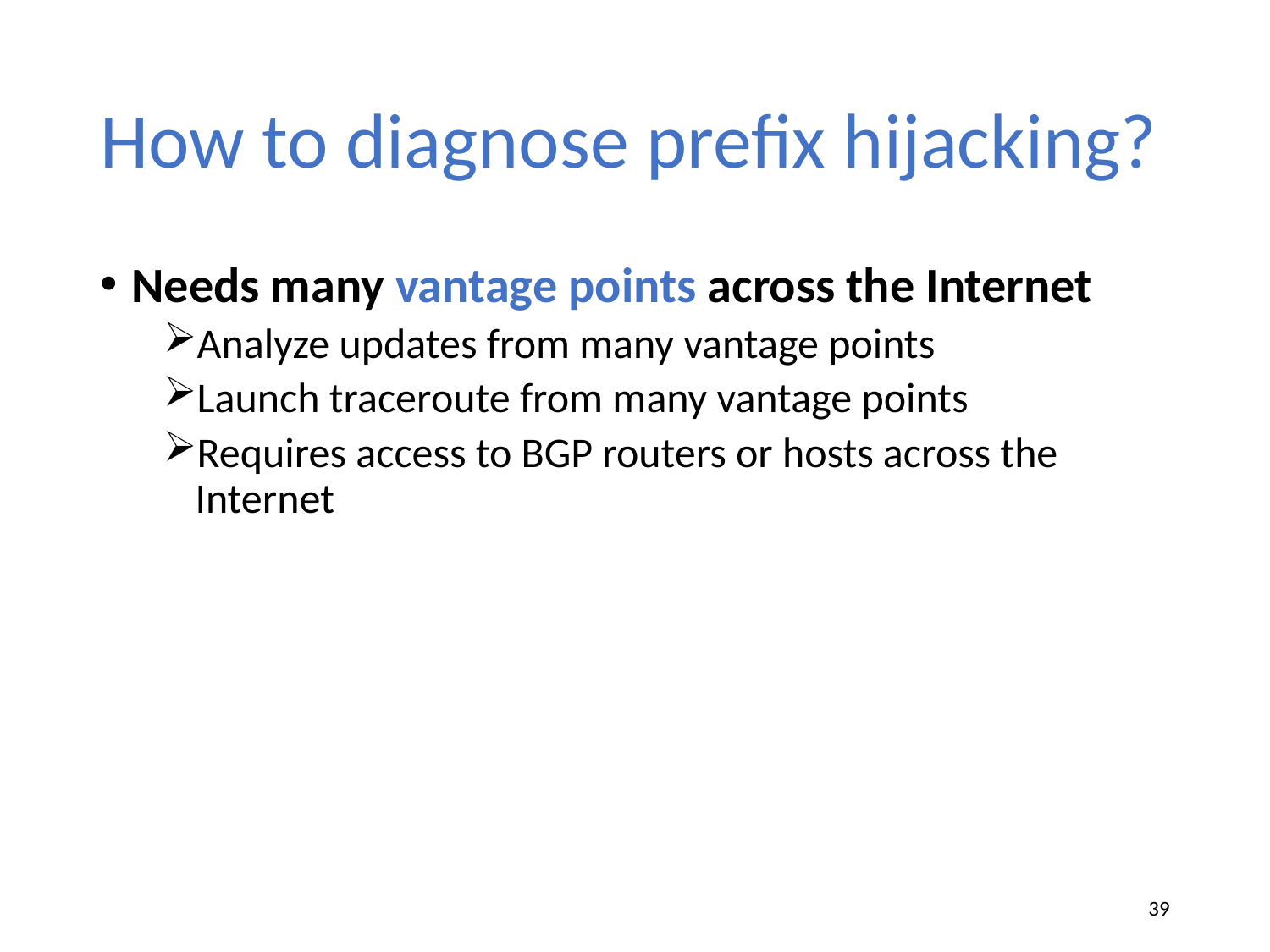

# How to diagnose prefix hijacking?
Needs many vantage points across the Internet
Analyze updates from many vantage points
Launch traceroute from many vantage points
Requires access to BGP routers or hosts across the Internet

39